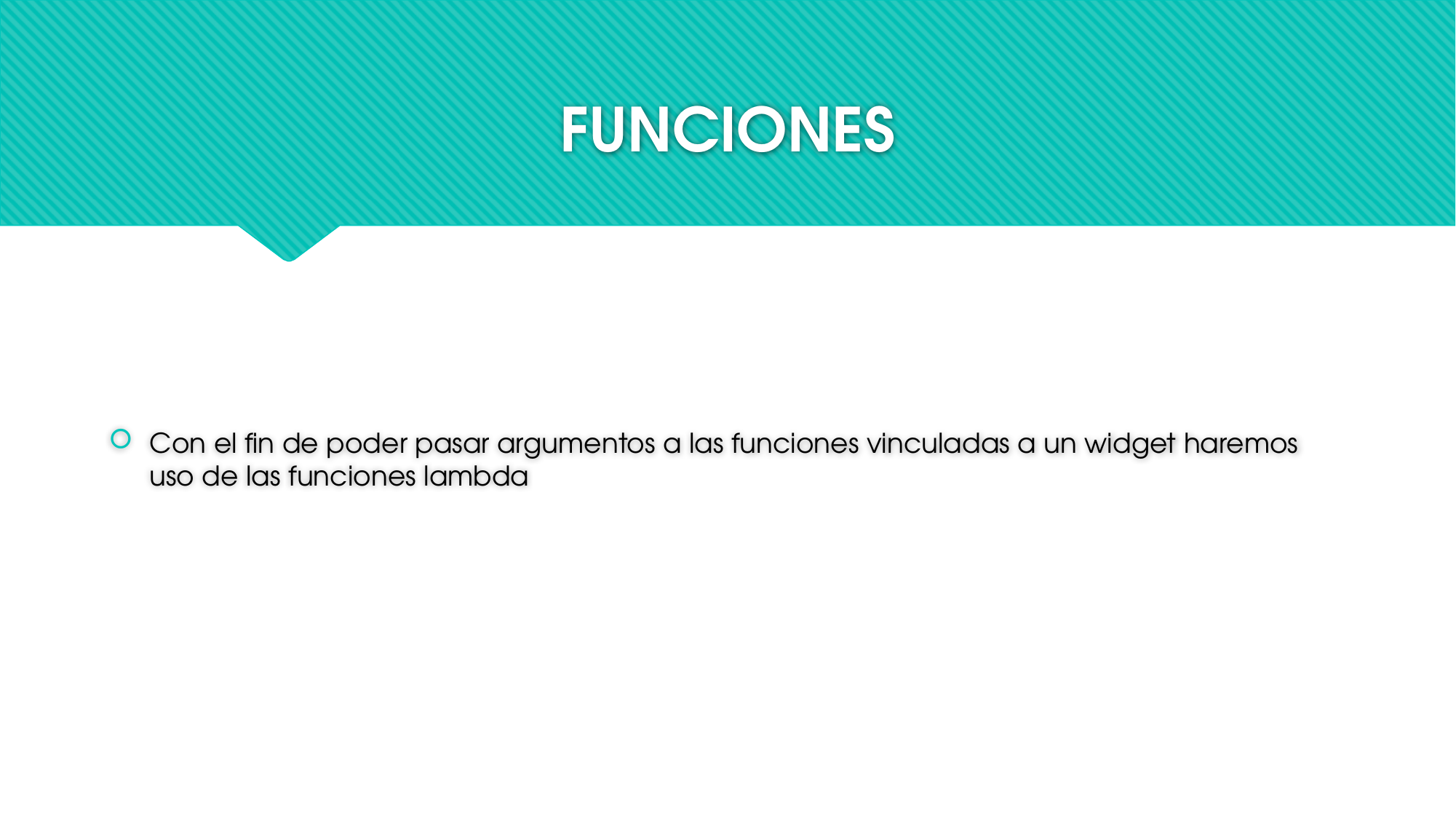

# FUNCIONES
Con el fin de poder pasar argumentos a las funciones vinculadas a un widget haremos uso de las funciones lambda